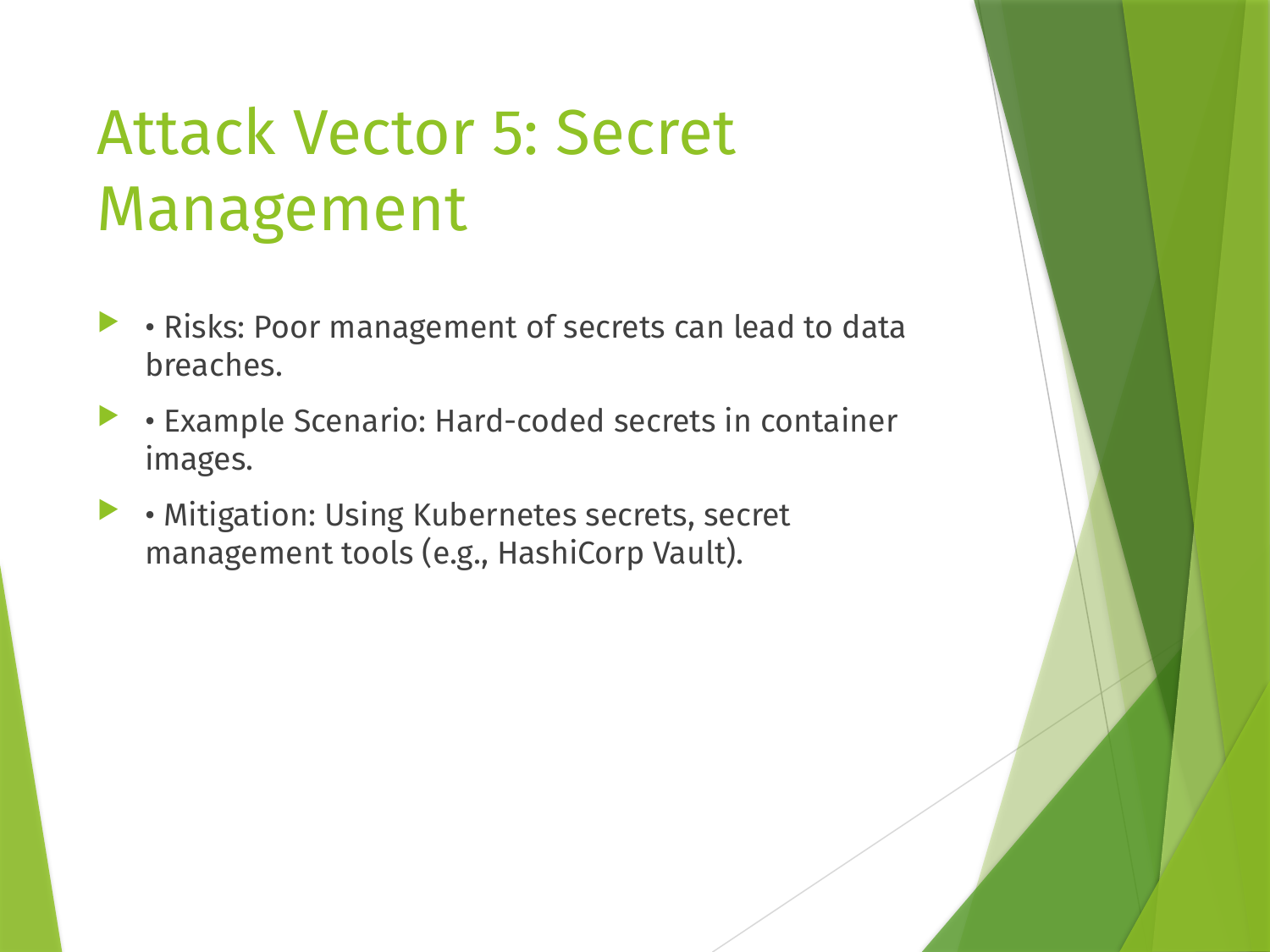

# Attack Vector 5: Secret Management
• Risks: Poor management of secrets can lead to data breaches.
• Example Scenario: Hard-coded secrets in container images.
• Mitigation: Using Kubernetes secrets, secret management tools (e.g., HashiCorp Vault).